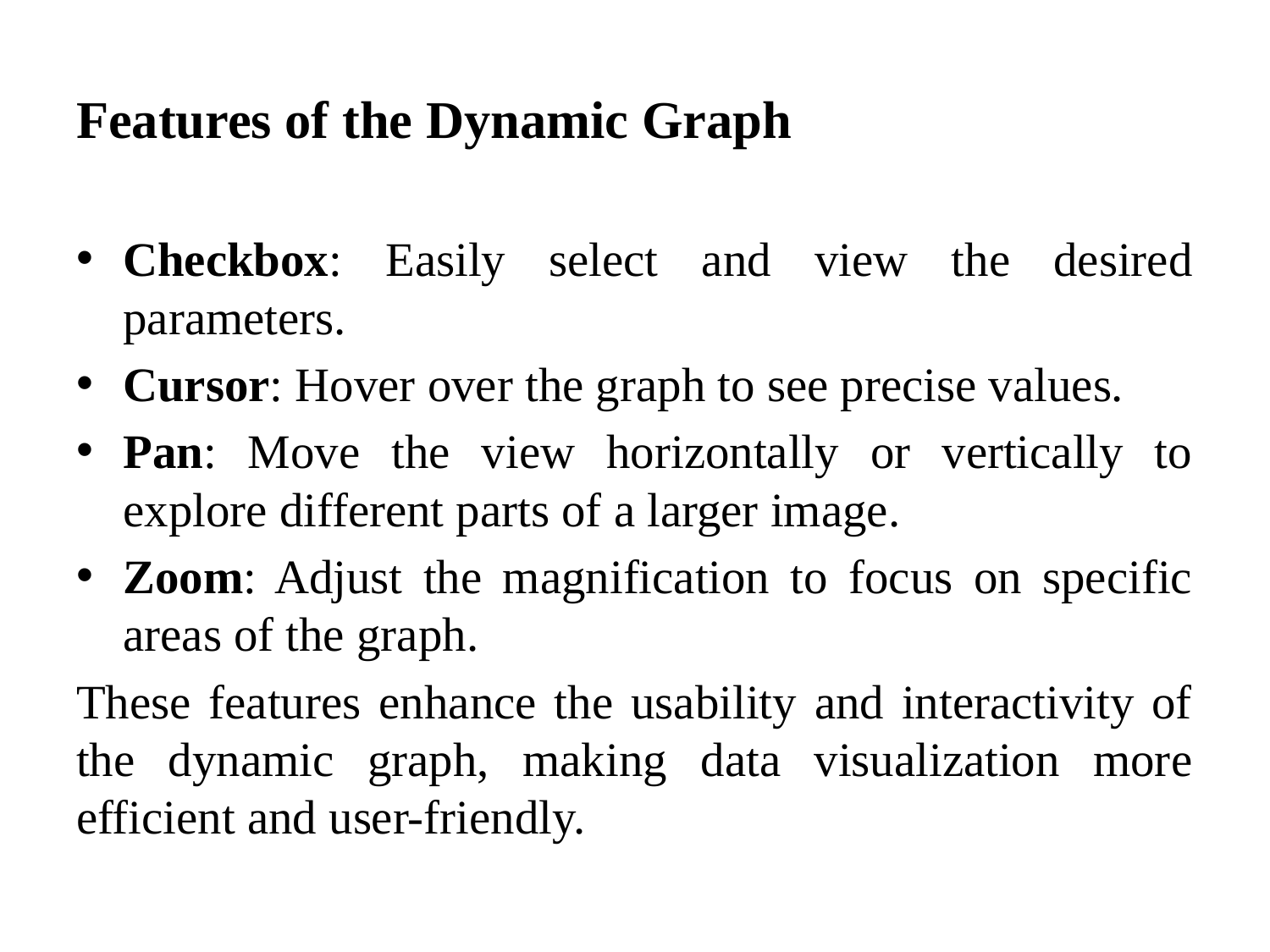

# Features of the Dynamic Graph
Checkbox: Easily select and view the desired parameters.
Cursor: Hover over the graph to see precise values.
Pan: Move the view horizontally or vertically to explore different parts of a larger image.
Zoom: Adjust the magnification to focus on specific areas of the graph.
These features enhance the usability and interactivity of the dynamic graph, making data visualization more efficient and user-friendly.